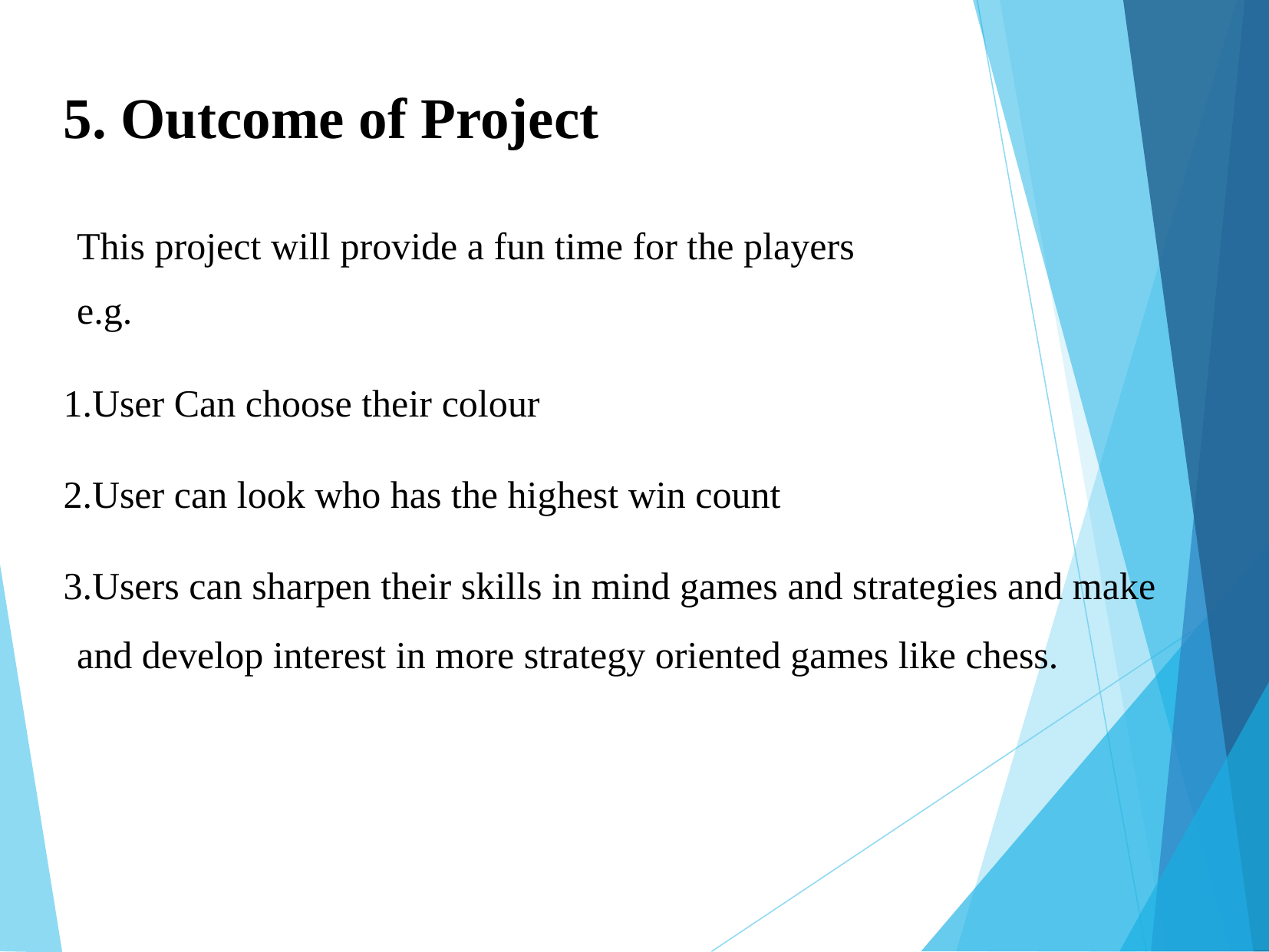

5. Outcome of Project
This project will provide a fun time for the players
e.g.
User Can choose their colour
User can look who has the highest win count
Users can sharpen their skills in mind games and strategies and make and develop interest in more strategy oriented games like chess.